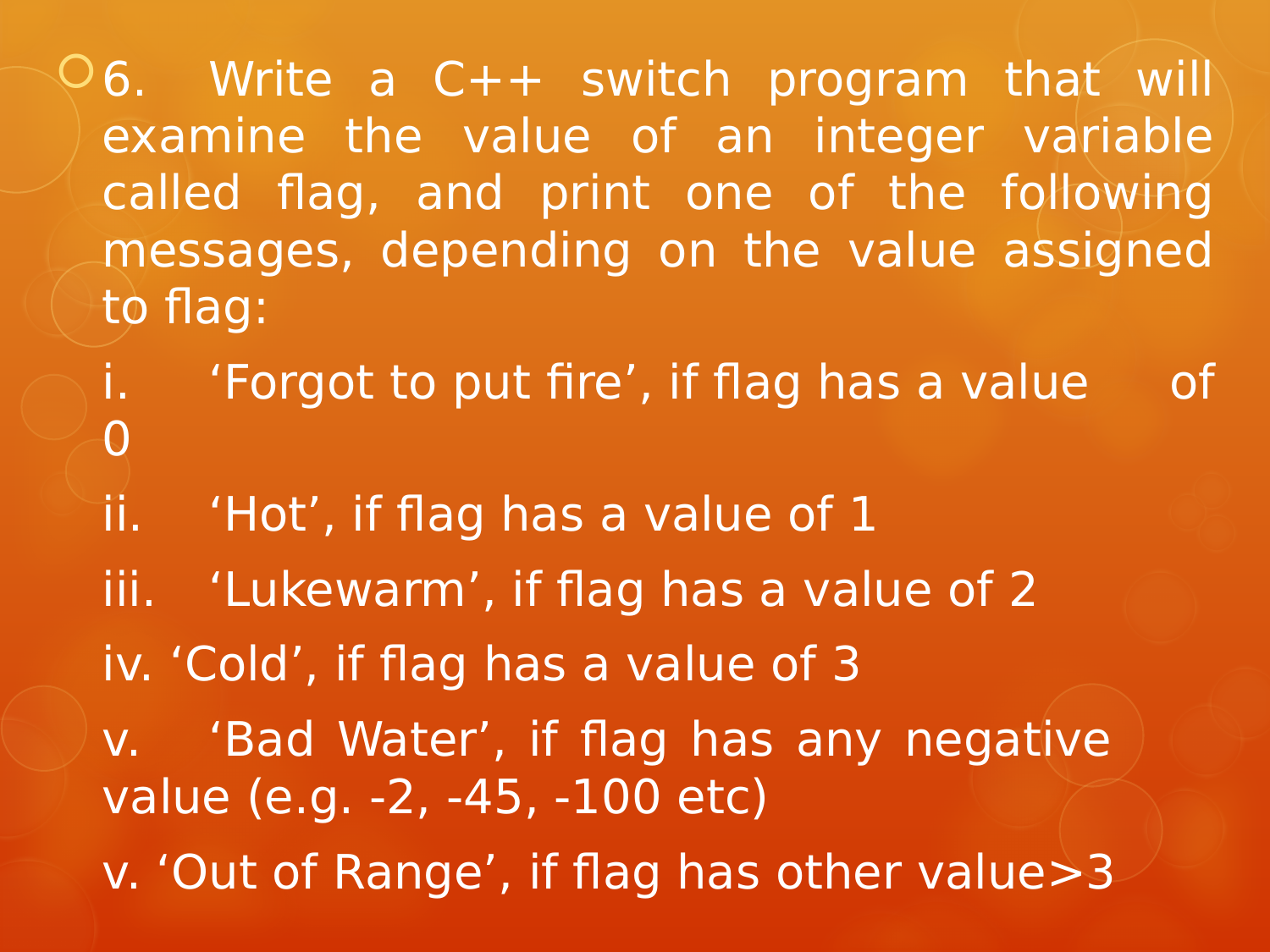

6.	Write a C++ switch program that will examine the value of an integer variable called flag, and print one of the following messages, depending on the value assigned to flag:
		i.	‘Forgot to put fire’, if flag has a value 			of 0
		ii.	‘Hot’, if flag has a value of 1
		iii.	‘Lukewarm’, if flag has a value of 2
		iv. ‘Cold’, if flag has a value of 3
		v.	‘Bad Water’, if flag has any negative 			value (e.g. -2, -45, -100 etc)
		v. ‘Out of Range’, if flag has other value>3